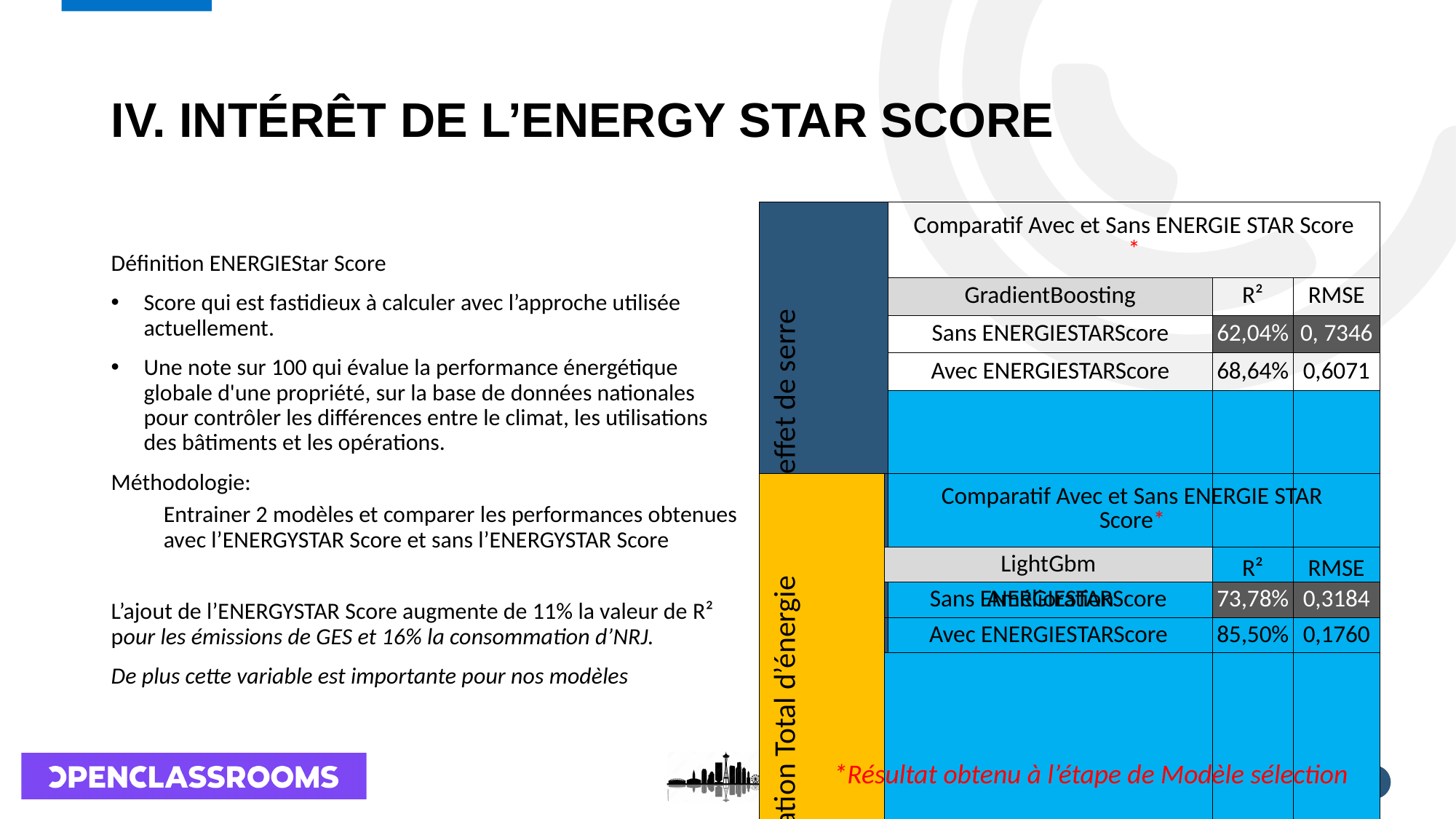

# Intérêt de l’ENERGY STAR Score
| Émission de Gaz à effet de serre | Comparatif Avec et Sans ENERGIE STAR Score \* |  |  |
| --- | --- | --- | --- |
|  | GradientBoosting | R² | RMSE |
|  | Sans ENERGIESTARScore | 62,04% | 0, 7346 |
|  | Avec ENERGIESTARScore | 68,64% | 0,6071 |
|  | Amélioration | 10,64% | -17,36% |
Définition ENERGIEStar Score
Score qui est fastidieux à calculer avec l’approche utilisée actuellement.
Une note sur 100 qui évalue la performance énergétique globale d'une propriété, sur la base de données nationales pour contrôler les différences entre le climat, les utilisations des bâtiments et les opérations.
Méthodologie:
Entrainer 2 modèles et comparer les performances obtenues avec l’ENERGYSTAR Score et sans l’ENERGYSTAR Score

L’ajout de l’ENERGYSTAR Score augmente de 11% la valeur de R² pour les émissions de GES et 16% la consommation d’NRJ.
De plus cette variable est importante pour nos modèles
| Consommation Total d’énergie | Comparatif Avec et Sans ENERGIE STAR Score\* |  |  |
| --- | --- | --- | --- |
|  | LightGbm | R² | RMSE |
|  | Sans ENERGIESTARScore | 73,78% | 0,3184 |
|  | Avec ENERGIESTARScore | 85,50% | 0,1760 |
|  | Amélioration | 15,88% | -44,72% |
*Résultat obtenu à l’étape de Modèle sélection
33